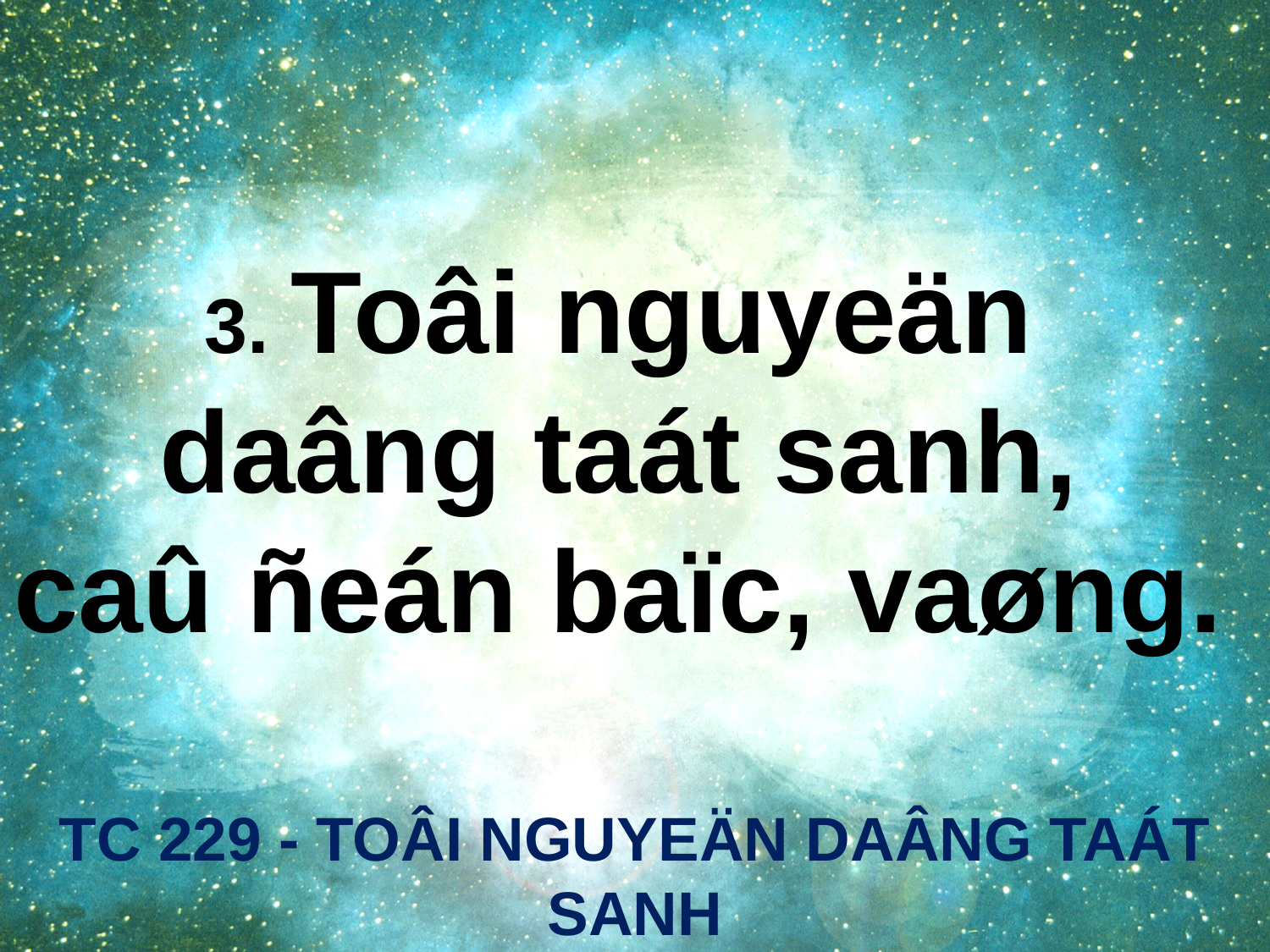

3. Toâi nguyeän
daâng taát sanh,
caû ñeán baïc, vaøng.
TC 229 - TOÂI NGUYEÄN DAÂNG TAÁT SANH